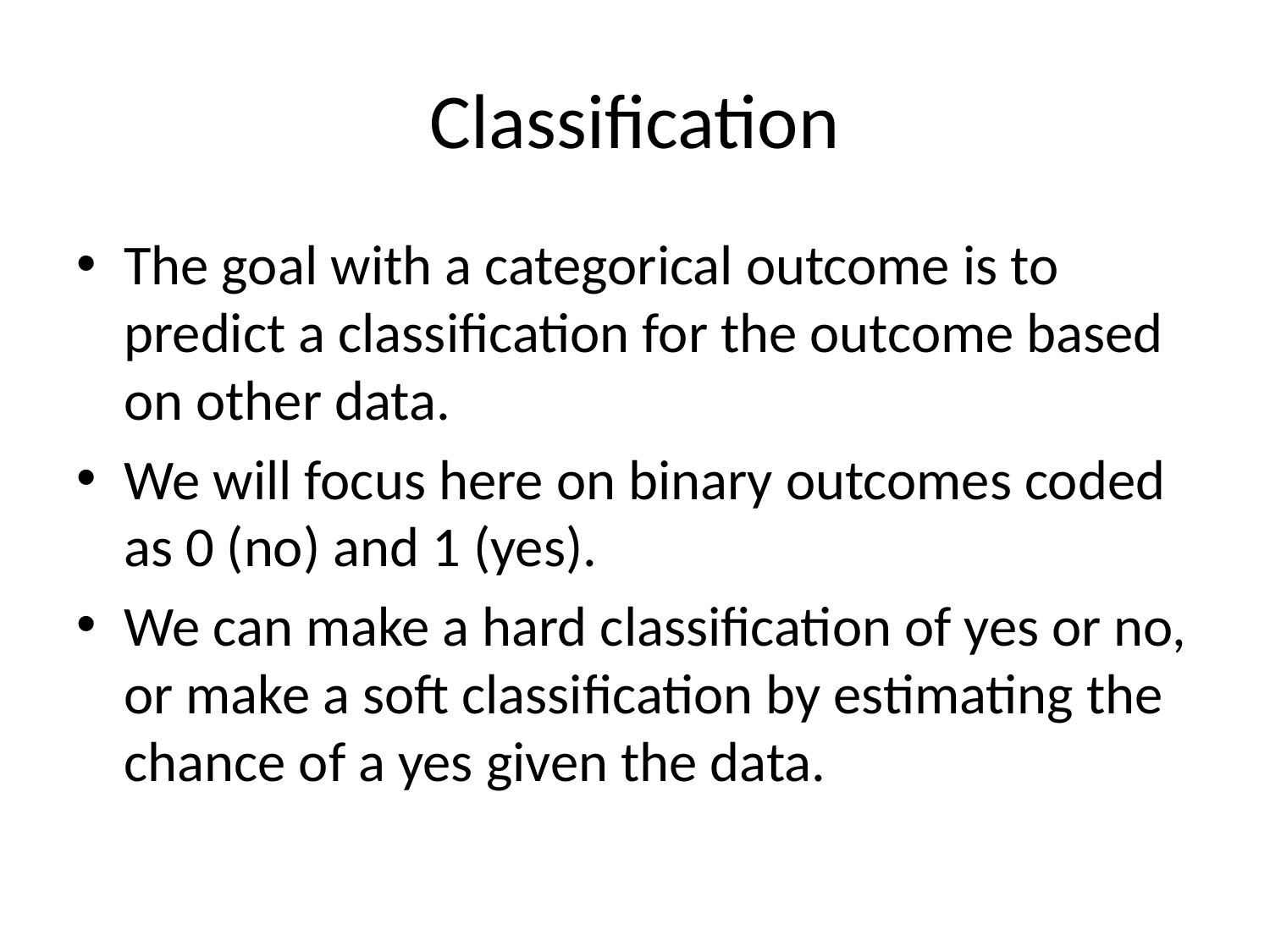

# Classification
The goal with a categorical outcome is to predict a classification for the outcome based on other data.
We will focus here on binary outcomes coded as 0 (no) and 1 (yes).
We can make a hard classification of yes or no, or make a soft classification by estimating the chance of a yes given the data.